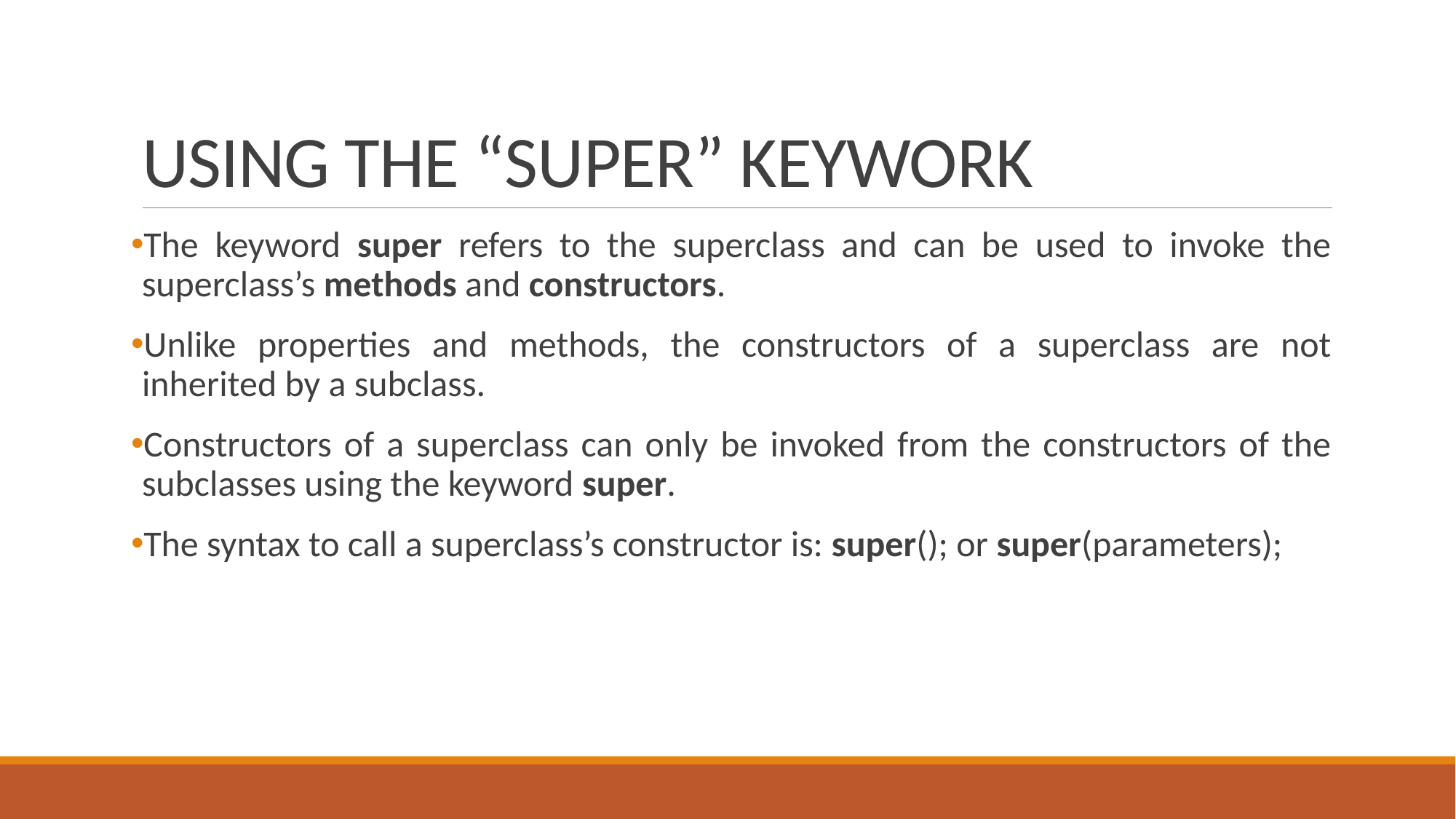

# USING THE “SUPER” KEYWORK
The keyword super refers to the superclass and can be used to invoke the superclass’s methods and constructors.
Unlike properties and methods, the constructors of a superclass are not inherited by a subclass.
Constructors of a superclass can only be invoked from the constructors of the subclasses using the keyword super.
The syntax to call a superclass’s constructor is: super(); or super(parameters);